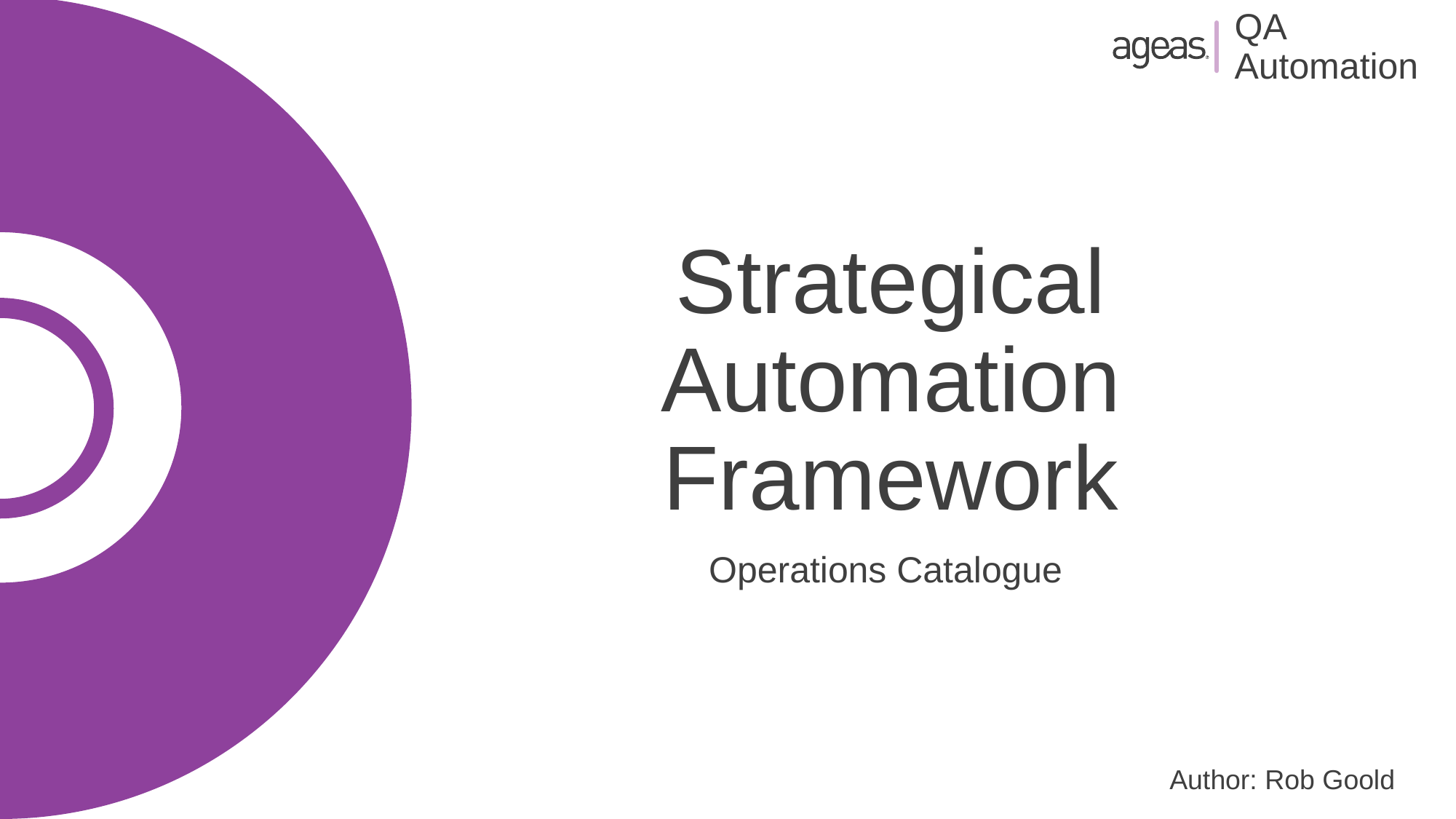

QA Automation
# Strategical Automation Framework
Operations Catalogue
Author: Rob Goold